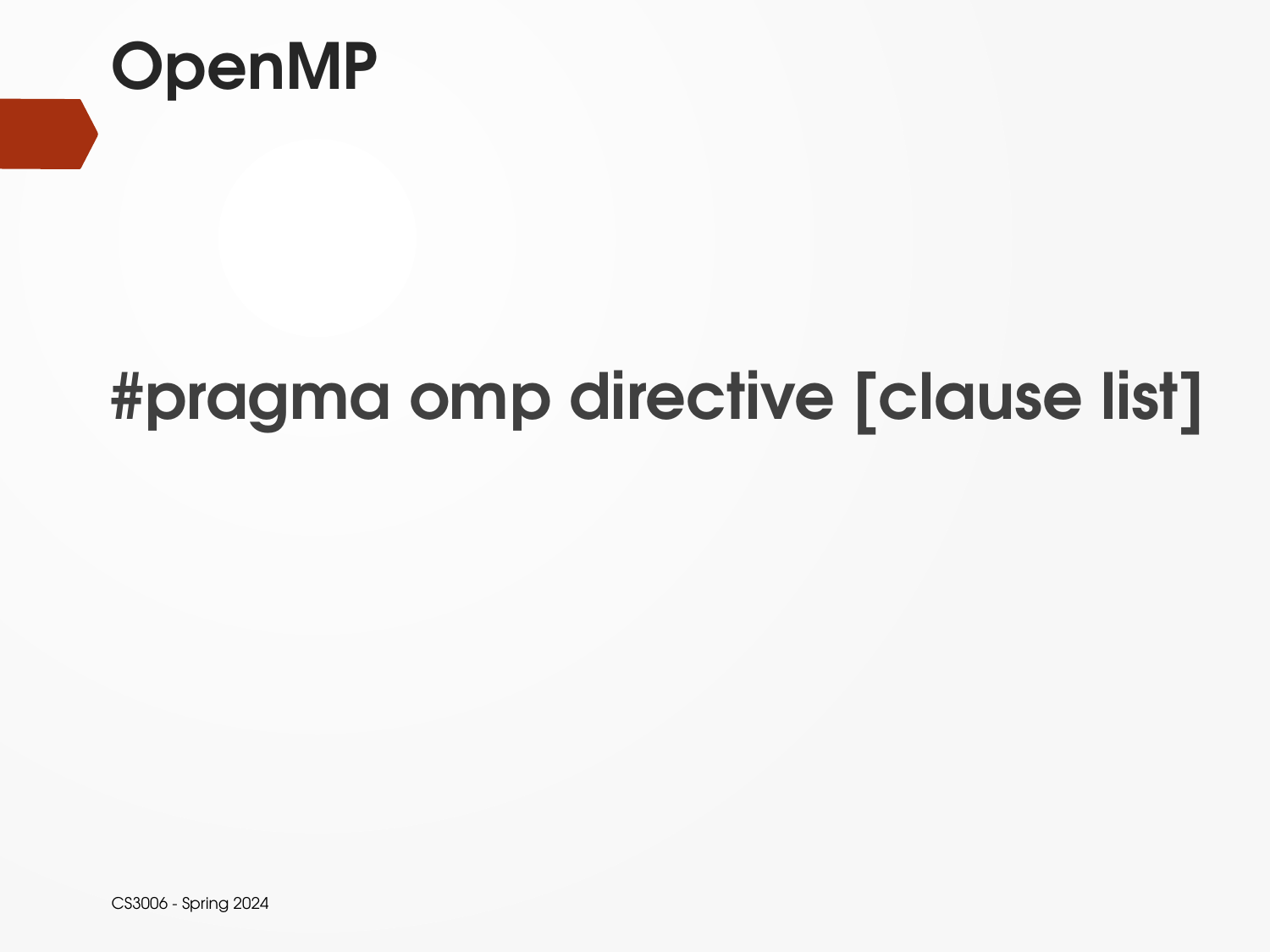

# OpenMP
#pragma omp directive [clause list]
CS3006 - Spring 2024